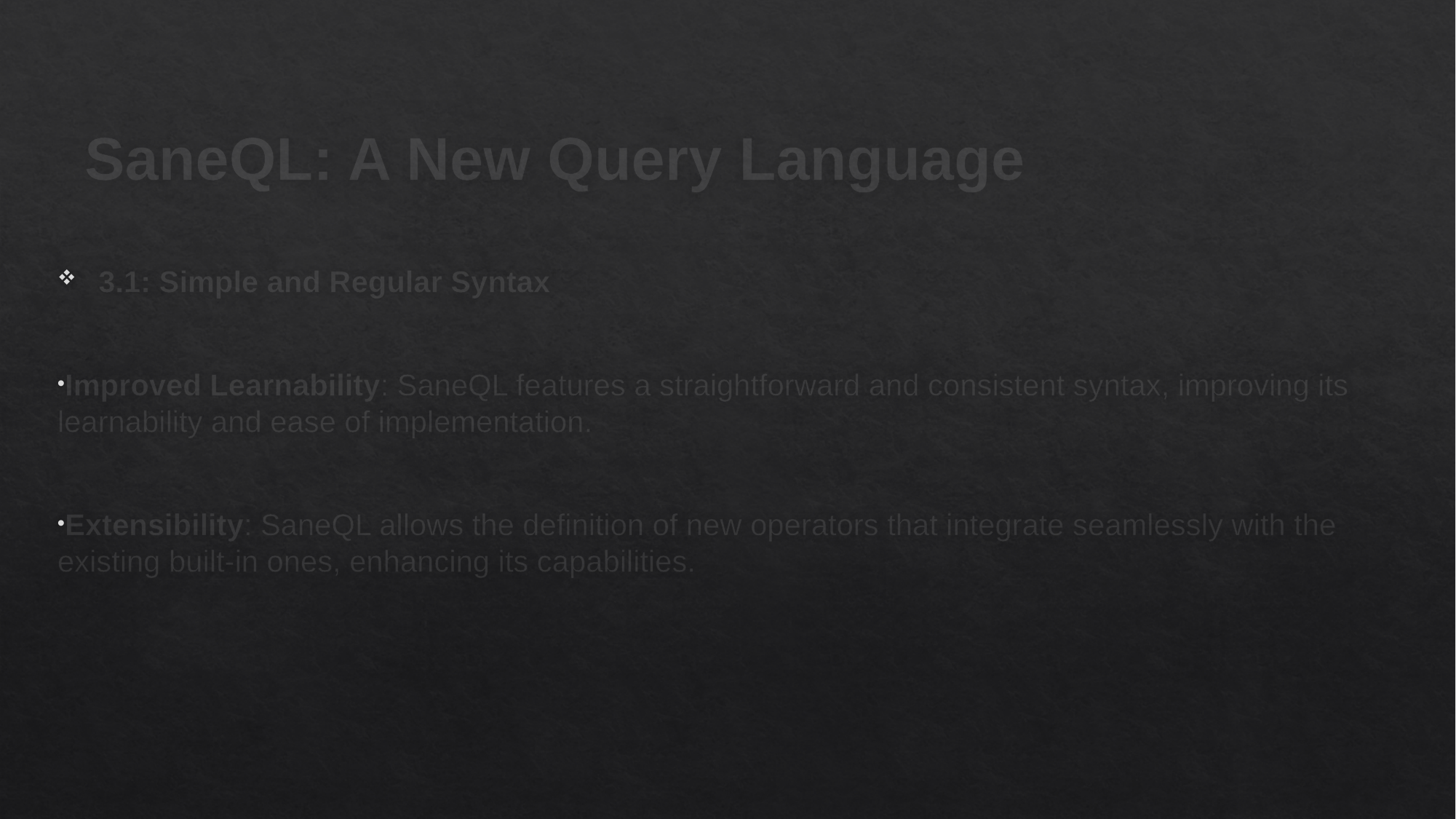

# SaneQL: A New Query Language
3.1: Simple and Regular Syntax

Improved Learnability: SaneQL features a straightforward and consistent syntax, improving its learnability and ease of implementation.

Extensibility: SaneQL allows the definition of new operators that integrate seamlessly with the existing built-in ones, enhancing its capabilities.